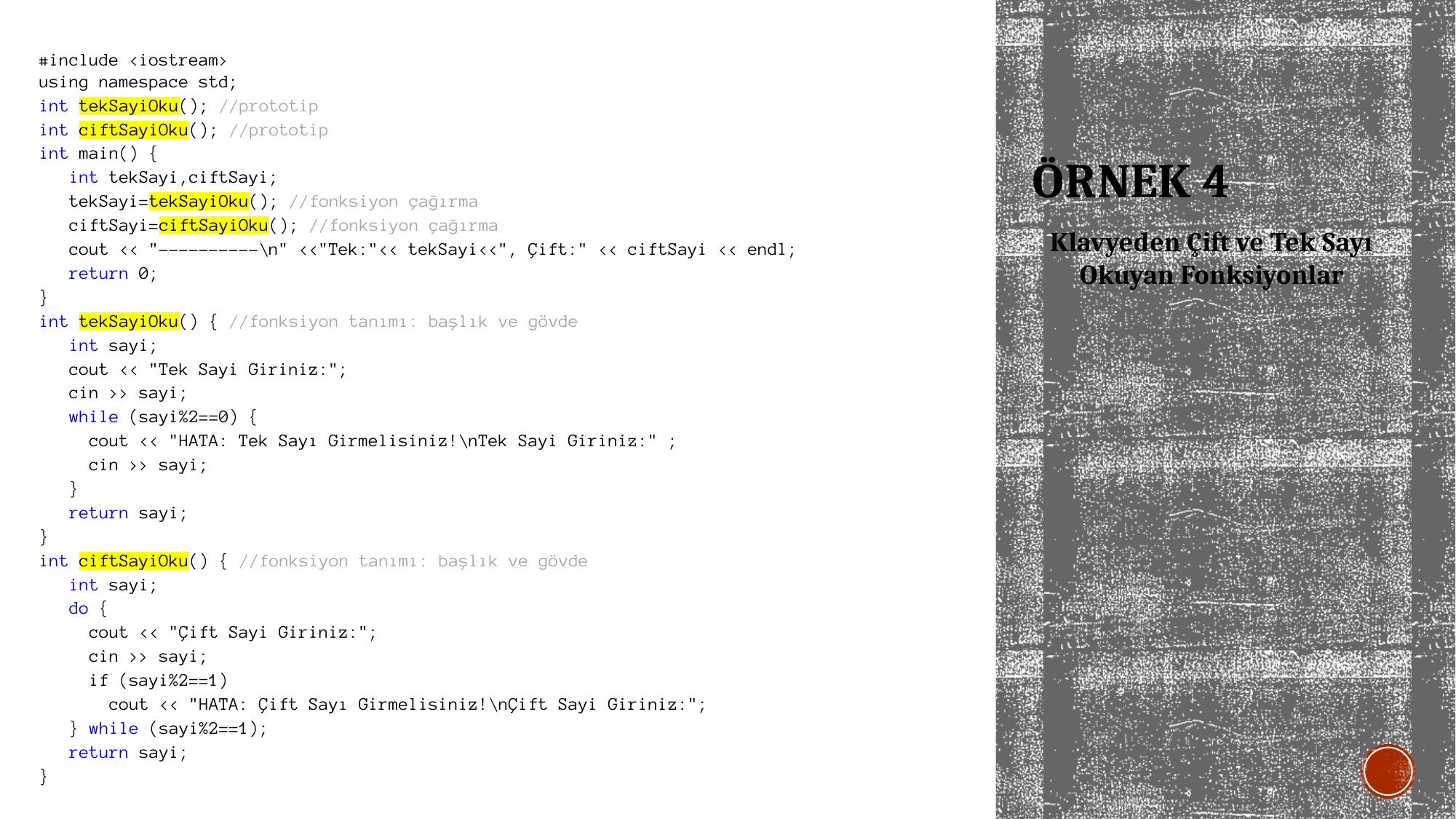

#include <iostream>
using namespace std;
int tekSayiOku(); //prototip
int ciftSayiOku(); //prototip
int main() {
   int tekSayi,ciftSayi;
   tekSayi=tekSayiOku(); //fonksiyon çağırma
   ciftSayi=ciftSayiOku(); //fonksiyon çağırma
   cout << "----------\n" <<"Tek:"<< tekSayi<<", Çift:" << ciftSayi << endl;
   return 0;
}
int tekSayiOku() { //fonksiyon tanımı: başlık ve gövde
   int sayi;
   cout << "Tek Sayi Giriniz:";
   cin >> sayi;
   while (sayi%2==0) {
     cout << "HATA: Tek Sayı Girmelisiniz!\nTek Sayi Giriniz:" ;
     cin >> sayi;
   }
   return sayi;
}
int ciftSayiOku() { //fonksiyon tanımı: başlık ve gövde
   int sayi;
   do {
     cout << "Çift Sayi Giriniz:";
     cin >> sayi;
     if (sayi%2==1)
       cout << "HATA: Çift Sayı Girmelisiniz!\nÇift Sayi Giriniz:";
   } while (sayi%2==1);
   return sayi;
}
# ÖRNEK 4
Klavyeden Çift ve Tek Sayı Okuyan Fonksiyonlar